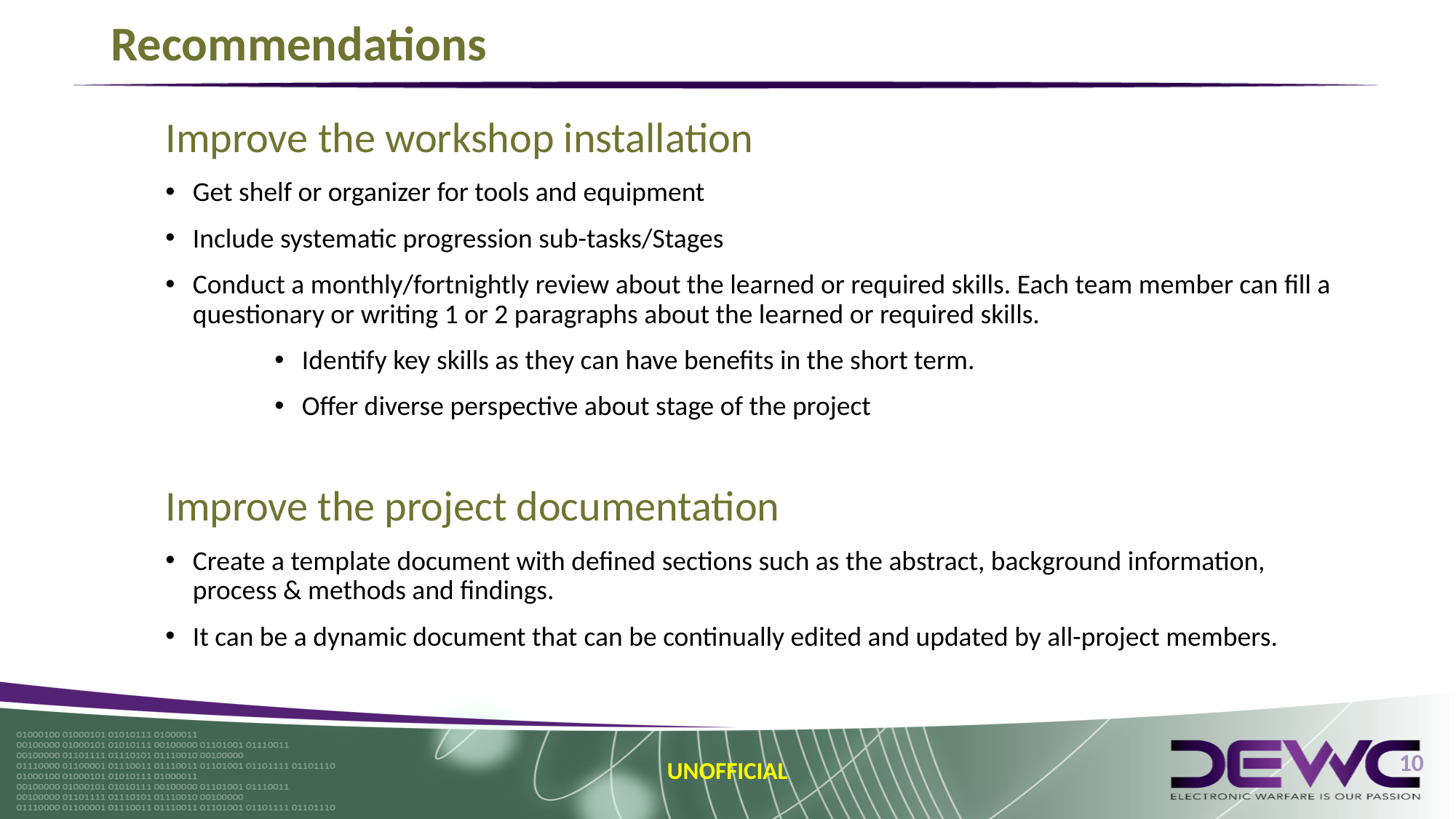

# Recommendations
Improve the workshop installation
Get shelf or organizer for tools and equipment
Include systematic progression sub-tasks/Stages
Conduct a monthly/fortnightly review about the learned or required skills. Each team member can fill a questionary or writing 1 or 2 paragraphs about the learned or required skills.
Identify key skills as they can have benefits in the short term.
Offer diverse perspective about stage of the project

Improve the project documentation
Create a template document with defined sections such as the abstract, background information, process & methods and findings.
It can be a dynamic document that can be continually edited and updated by all-project members.

10